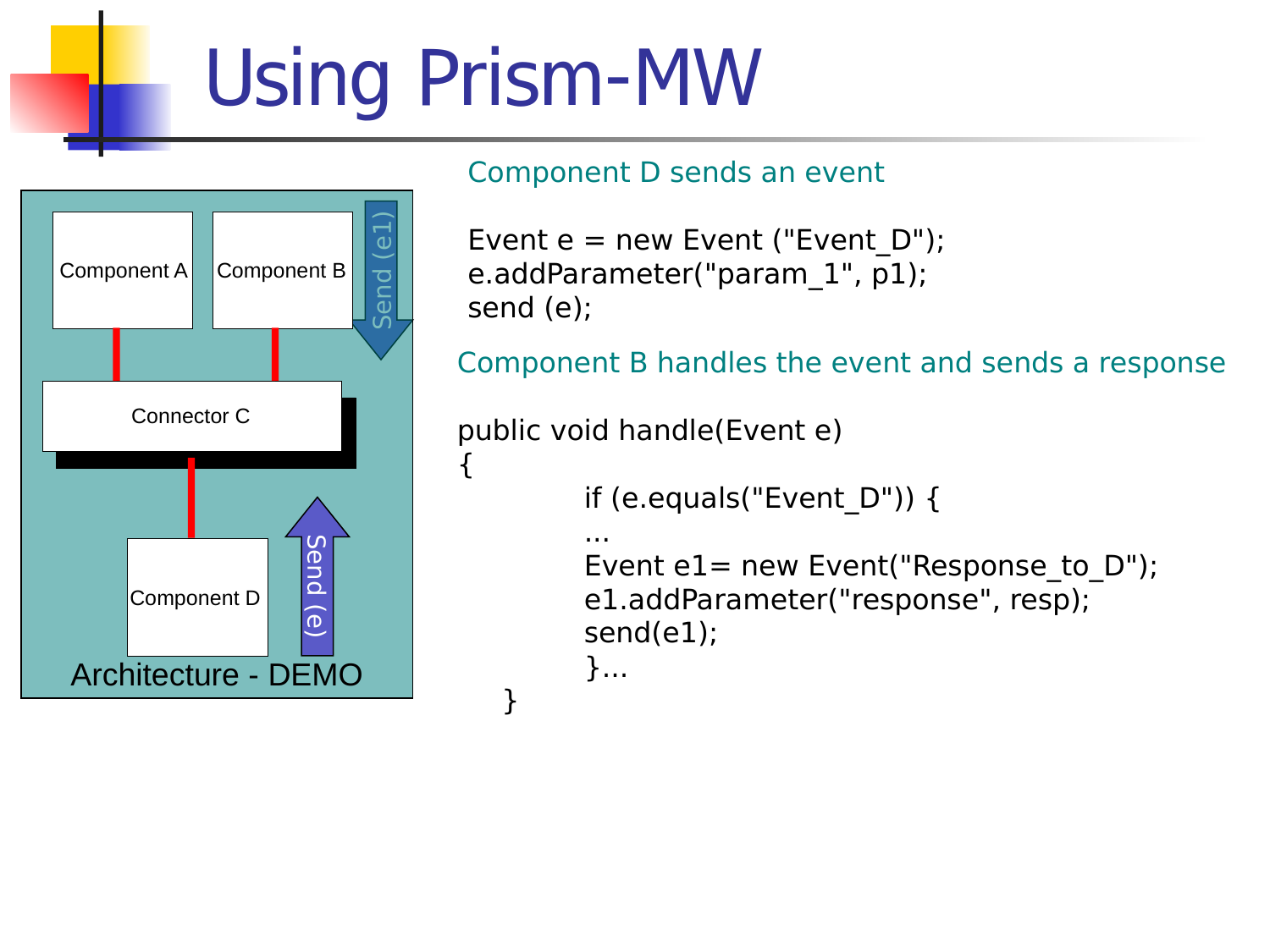

# Using Prism-MW
Component D sends an event

Event e = new Event ("Event_D");
e.addParameter("param_1", p1);
send (e);
Architecture - DEMO
Send (e1)
Component B handles the event and sends a response

public void handle(Event e)
{
	if (e.equals("Event_D")) {
	...
	Event e1= new Event("Response_to_D");
	e1.addParameter("response", resp);
	send(e1);
	}...
     }

Component A
Component B

Component D

Connector C
C

Send (e)